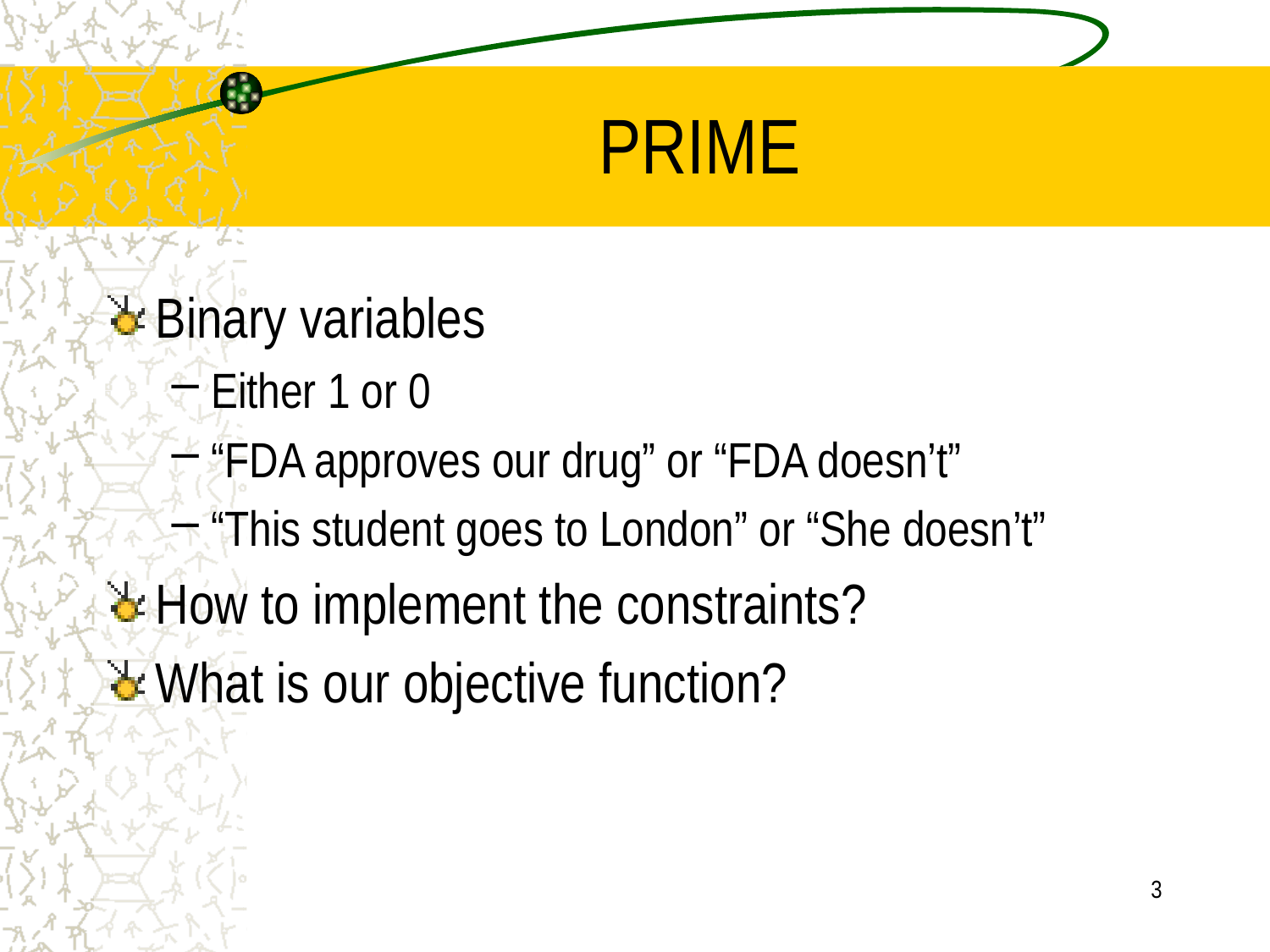

# PRIME
Binary variables
Either 1 or 0
“FDA approves our drug” or “FDA doesn’t”
“This student goes to London” or “She doesn’t”
How to implement the constraints?
What is our objective function?

3